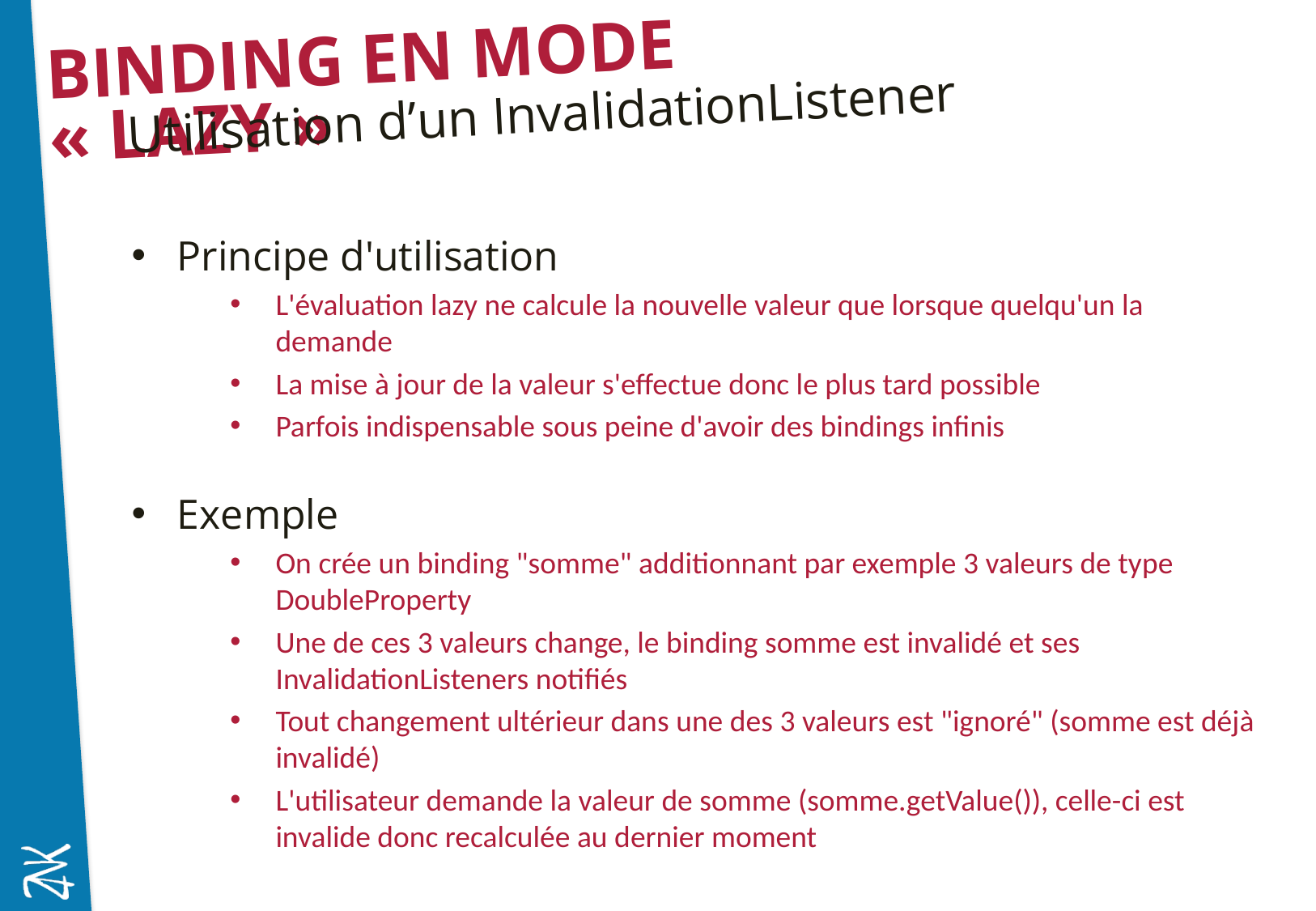

# Binding en mode « Lazy »
Utilisation d’un InvalidationListener
Principe d'utilisation
L'évaluation lazy ne calcule la nouvelle valeur que lorsque quelqu'un la demande
La mise à jour de la valeur s'effectue donc le plus tard possible
Parfois indispensable sous peine d'avoir des bindings infinis

Exemple
On crée un binding "somme" additionnant par exemple 3 valeurs de type DoubleProperty
Une de ces 3 valeurs change, le binding somme est invalidé et ses InvalidationListeners notifiés
Tout changement ultérieur dans une des 3 valeurs est "ignoré" (somme est déjà invalidé)
L'utilisateur demande la valeur de somme (somme.getValue()), celle-ci est invalide donc recalculée au dernier moment